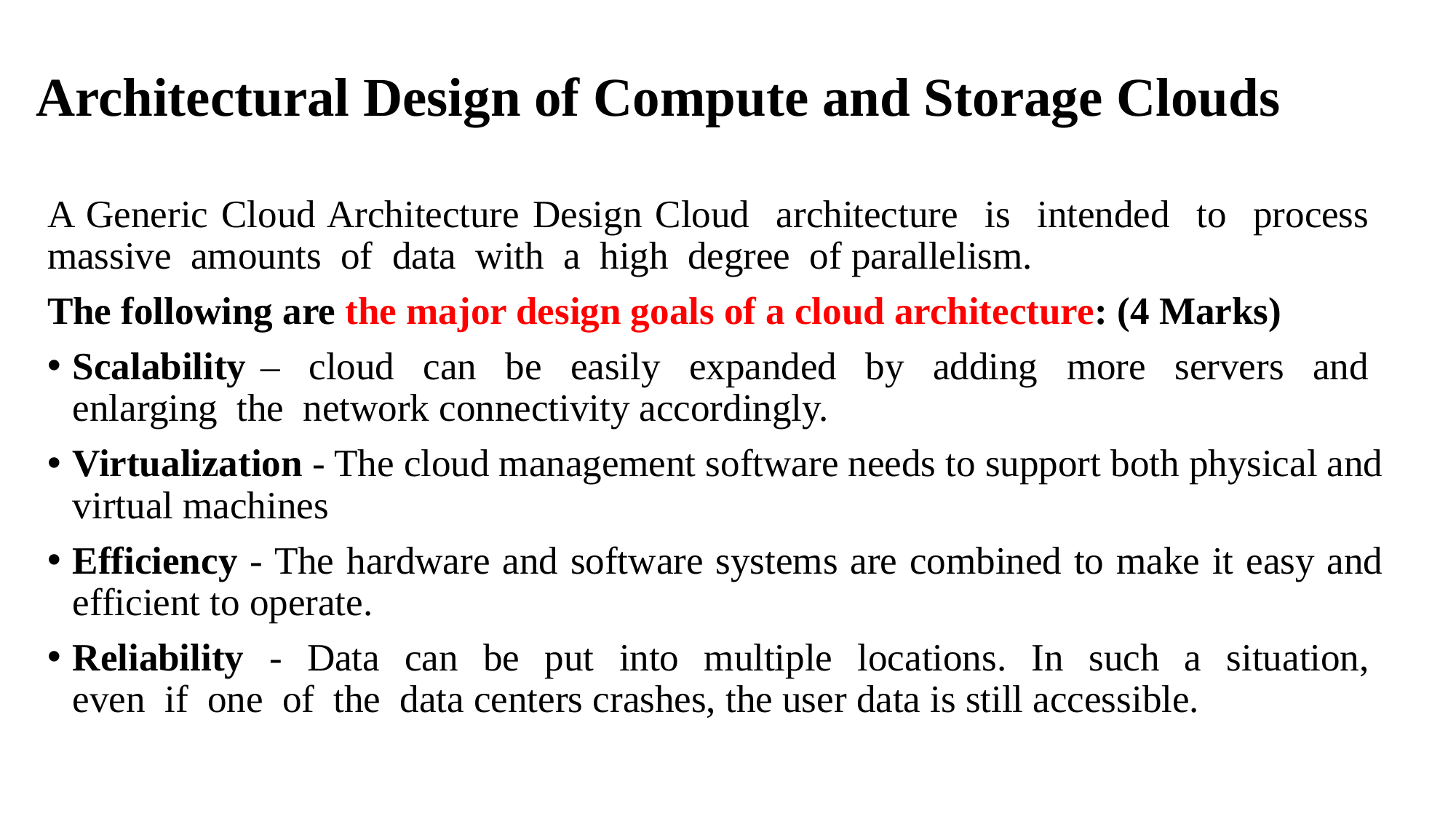

# Architectural Design of Compute and Storage Clouds
A Generic Cloud Architecture Design Cloud  architecture  is  intended  to  process  massive  amounts  of  data  with  a  high  degree  of parallelism.
The following are the major design goals of a cloud architecture: (4 Marks)
Scalability –  cloud  can  be  easily  expanded  by  adding  more  servers  and  enlarging  the  network connectivity accordingly.
Virtualization - The cloud management software needs to support both physical and virtual machines
Efficiency - The hardware and software systems are combined to make it easy and efficient to operate.
Reliability  -  Data  can  be  put  into  multiple  locations.  In  such  a  situation,  even  if  one  of  the  data centers crashes, the user data is still accessible.